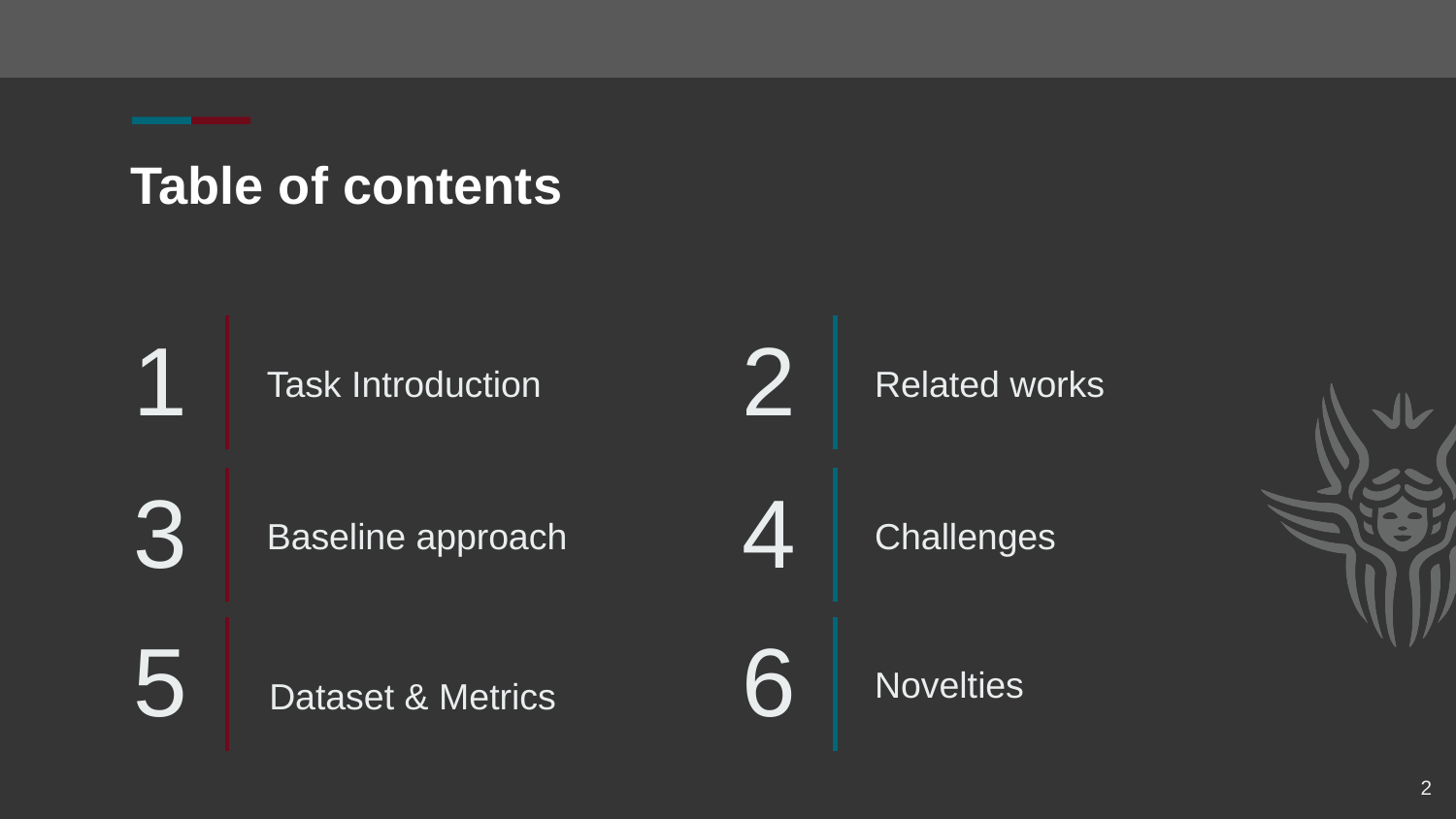

# Table of contents
Task Introduction
Related works
Baseline approach
Challenges
Novelties
Dataset & Metrics
2